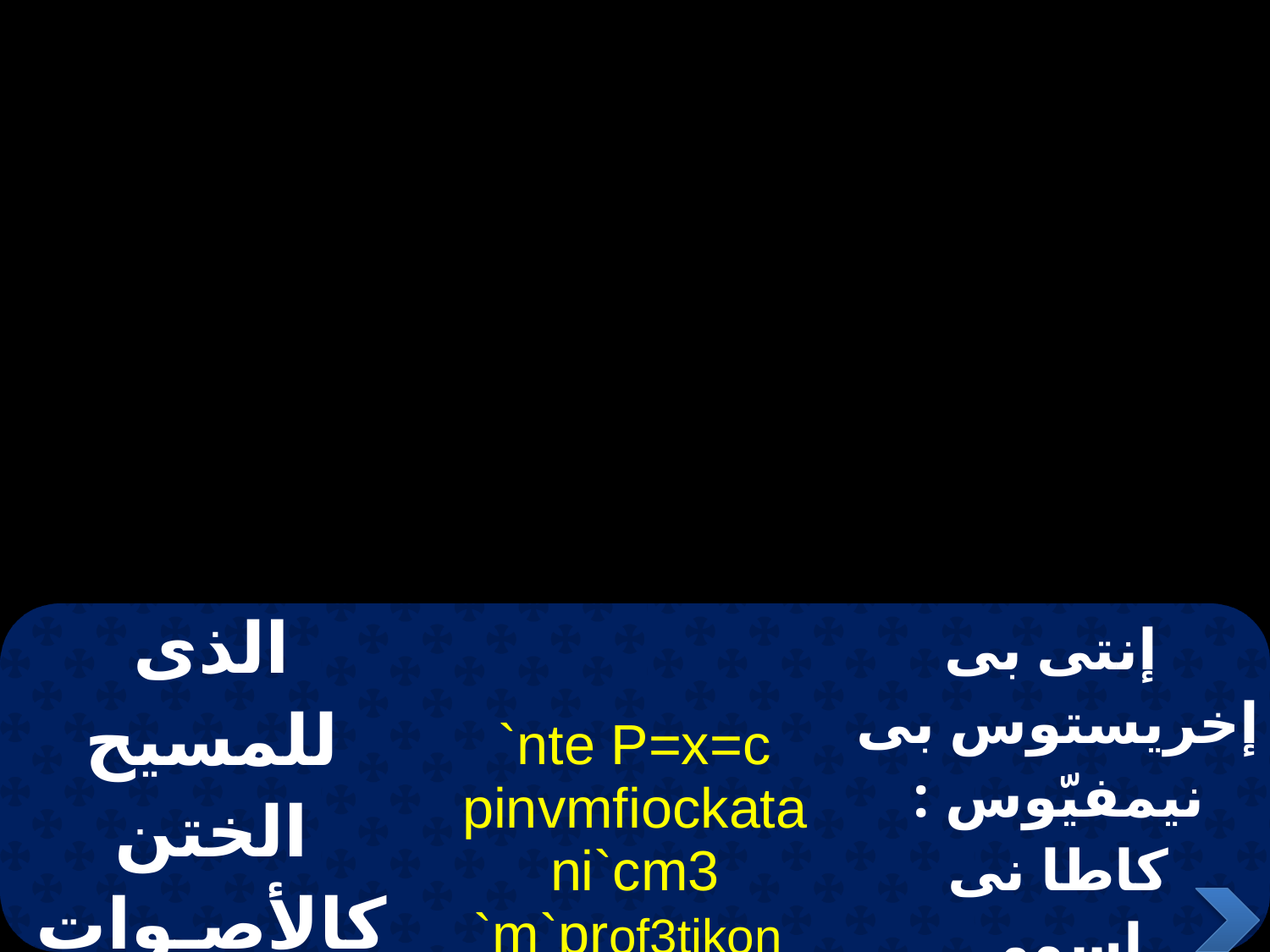

| الذى للمسيح الختن كالأصـوات النبوية | `nte P=x=c pinvmfiockata ni`cm3 `m`prof3tikon | إنتى بى إخريستوس بى نيمفيّوس : كاطا نى إسمى إمبروفيتيكون |
| --- | --- | --- |